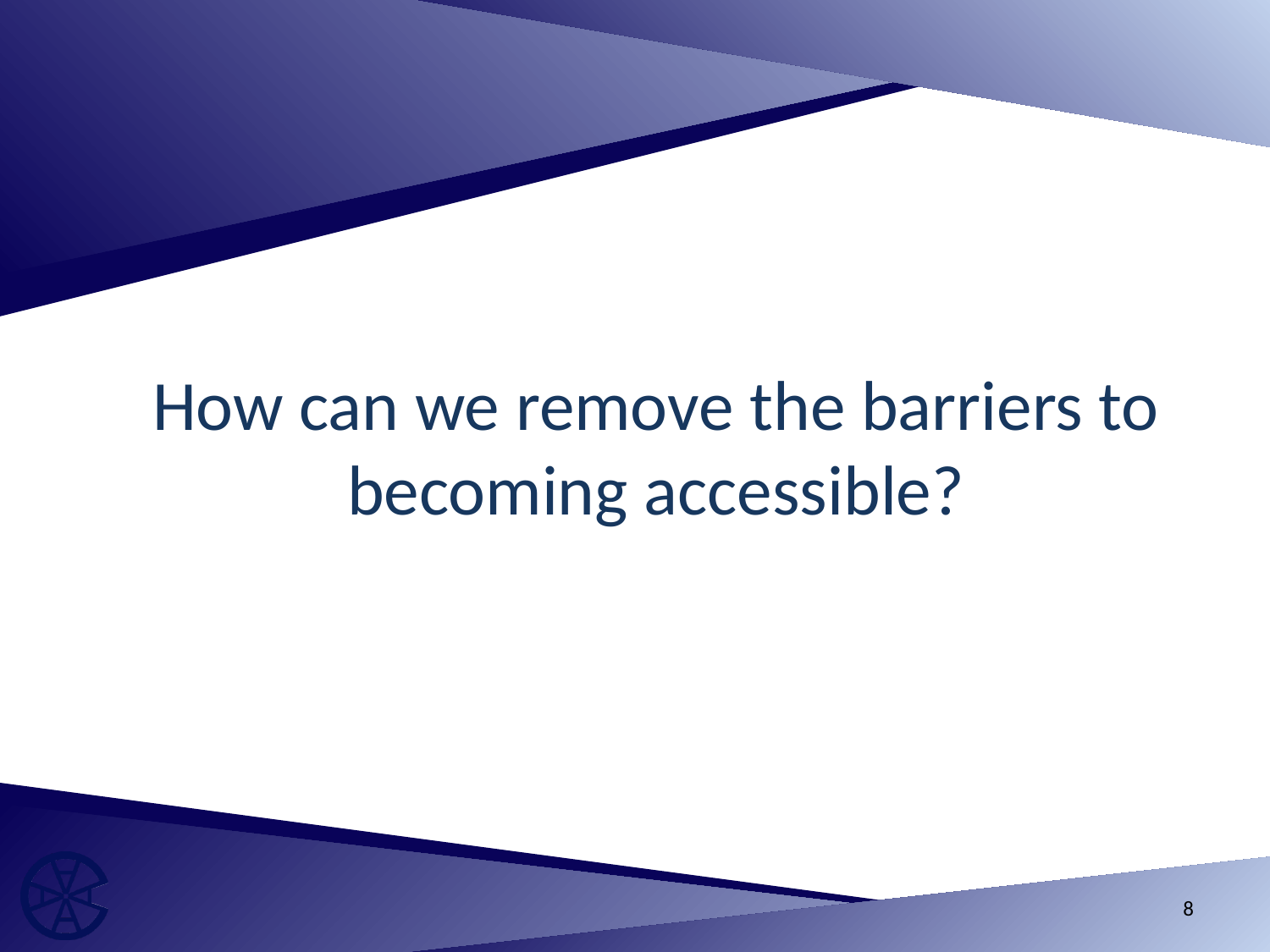

# How can we remove the barriers to becoming accessible?
8